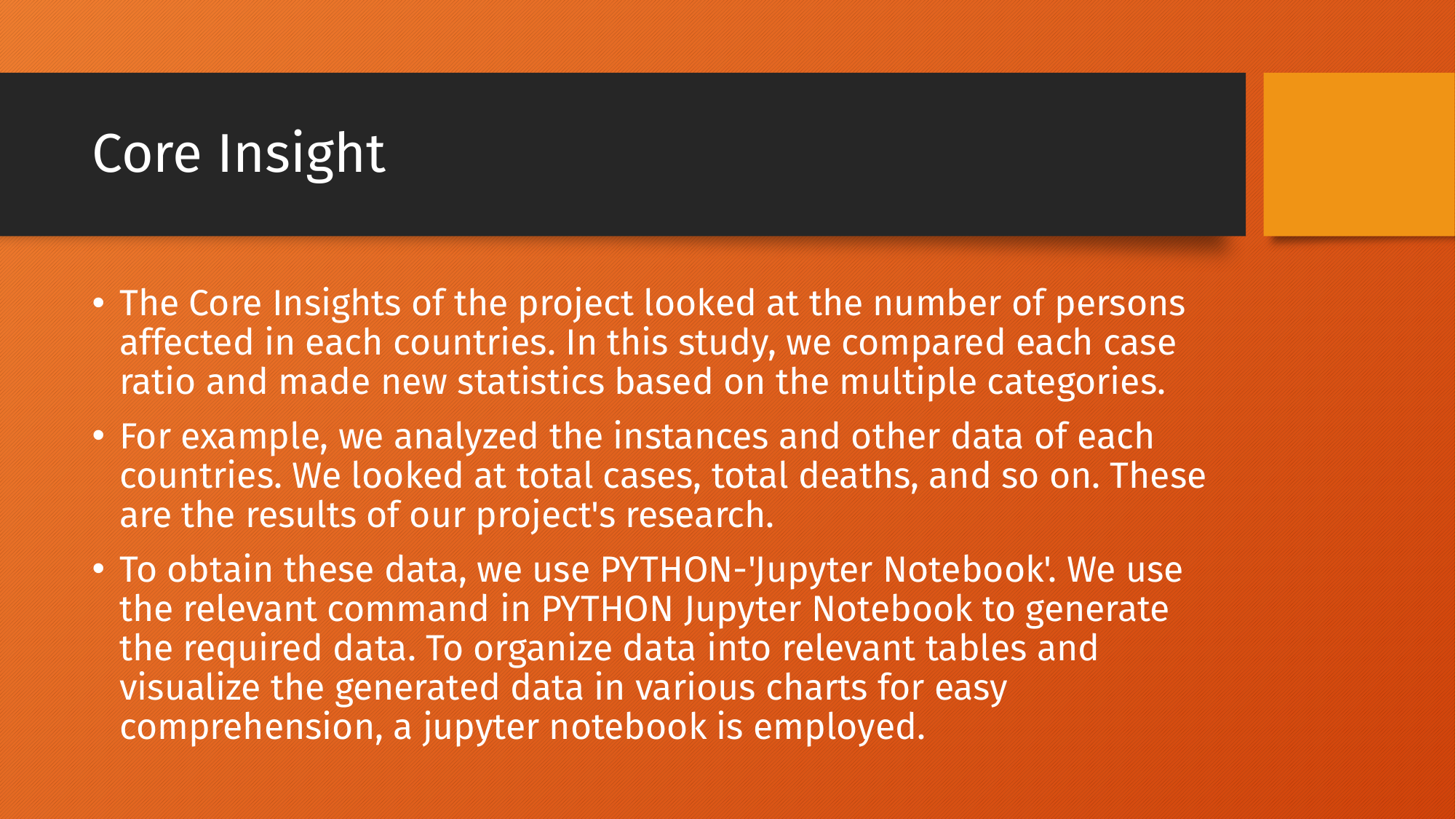

# Core Insight
The Core Insights of the project looked at the number of persons affected in each countries. In this study, we compared each case ratio and made new statistics based on the multiple categories.
For example, we analyzed the instances and other data of each countries. We looked at total cases, total deaths, and so on. These are the results of our project's research.
To obtain these data, we use PYTHON-'Jupyter Notebook'. We use the relevant command in PYTHON Jupyter Notebook to generate the required data. To organize data into relevant tables and visualize the generated data in various charts for easy comprehension, a jupyter notebook is employed.